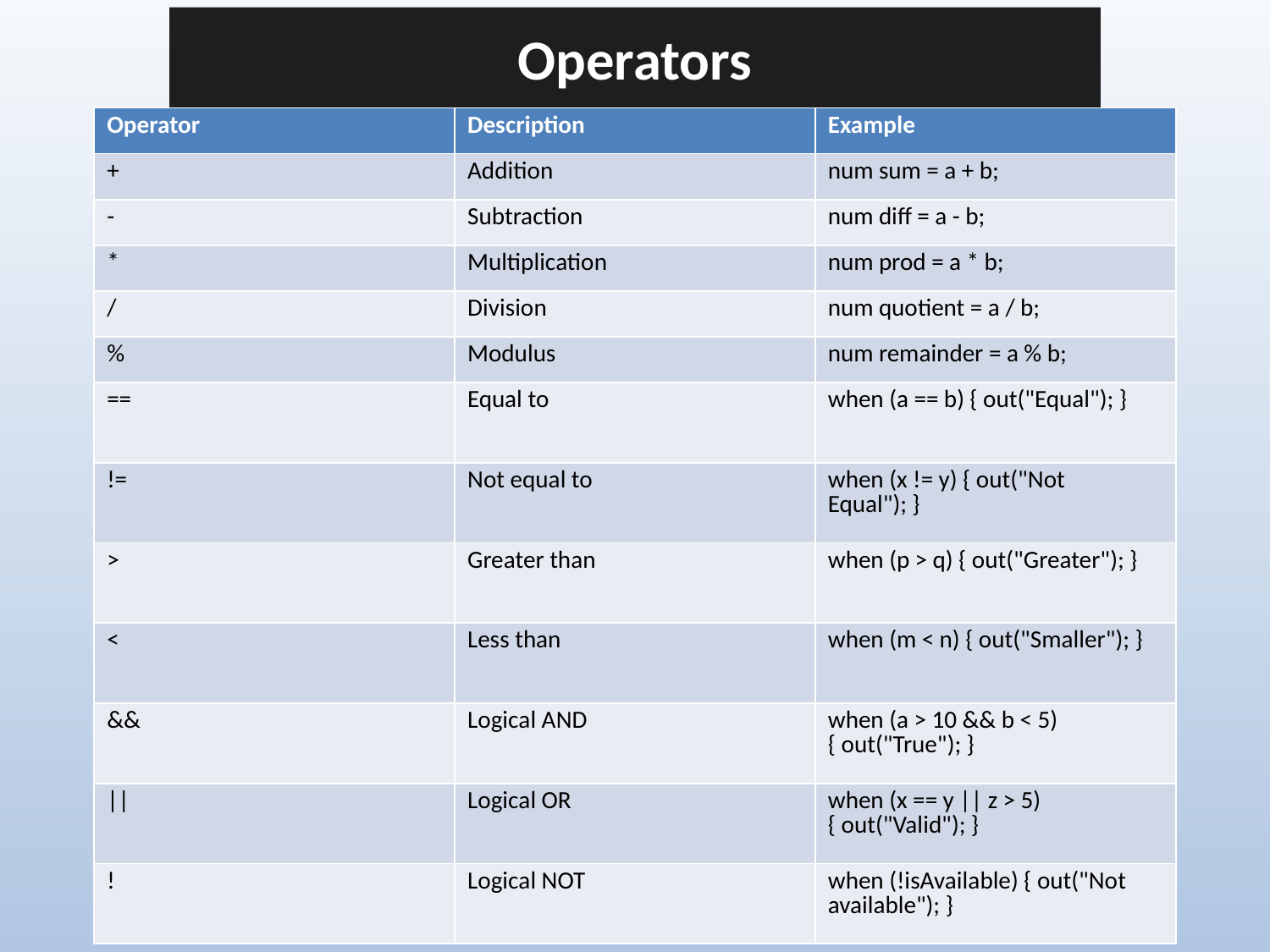

# Operators
| Operator | Description | Example |
| --- | --- | --- |
| + | Addition | num sum = a + b; |
| - | Subtraction | num diff = a - b; |
| \* | Multiplication | num prod = a \* b; |
| / | Division | num quotient = a / b; |
| % | Modulus | num remainder = a % b; |
| == | Equal to | when (a == b) { out("Equal"); } |
| != | Not equal to | when (x != y) { out("Not Equal"); } |
| > | Greater than | when (p > q) { out("Greater"); } |
| < | Less than | when (m < n) { out("Smaller"); } |
| && | Logical AND | when (a > 10 && b < 5) { out("True"); } |
| || | Logical OR | when (x == y || z > 5) { out("Valid"); } |
| ! | Logical NOT | when (!isAvailable) { out("Not available"); } |